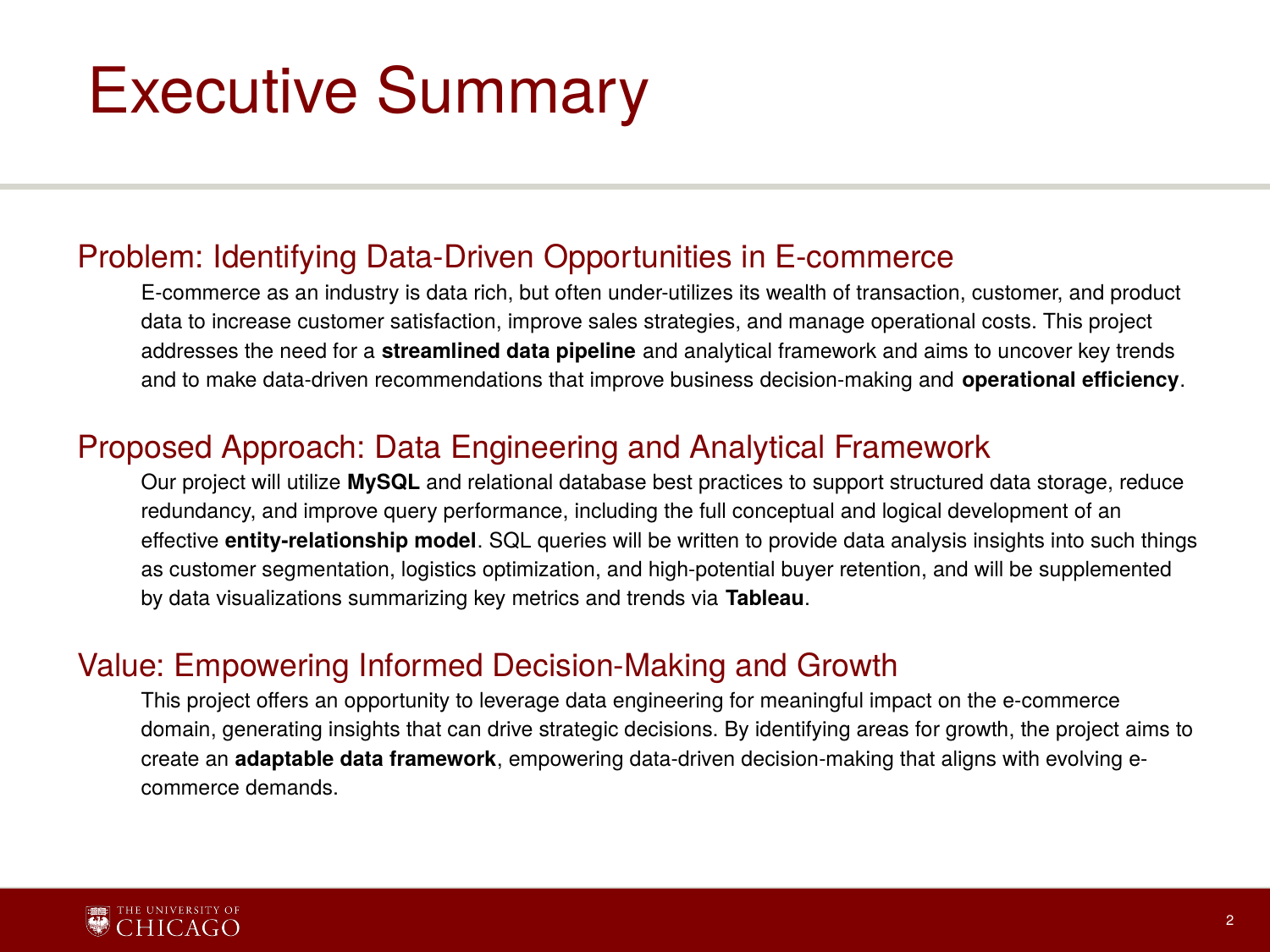

# Executive Summary
Problem: Identifying Data-Driven Opportunities in E-commerce
E-commerce as an industry is data rich, but often under-utilizes its wealth of transaction, customer, and product data to increase customer satisfaction, improve sales strategies, and manage operational costs. This project addresses the need for a streamlined data pipeline and analytical framework and aims to uncover key trends and to make data-driven recommendations that improve business decision-making and operational efficiency.

Proposed Approach: Data Engineering and Analytical Framework
Our project will utilize MySQL and relational database best practices to support structured data storage, reduce redundancy, and improve query performance, including the full conceptual and logical development of an effective entity-relationship model. SQL queries will be written to provide data analysis insights into such things as customer segmentation, logistics optimization, and high-potential buyer retention, and will be supplemented by data visualizations summarizing key metrics and trends via Tableau.

Value: Empowering Informed Decision-Making and Growth
This project offers an opportunity to leverage data engineering for meaningful impact on the e-commerce domain, generating insights that can drive strategic decisions. By identifying areas for growth, the project aims to create an adaptable data framework, empowering data-driven decision-making that aligns with evolving e-commerce demands.
2